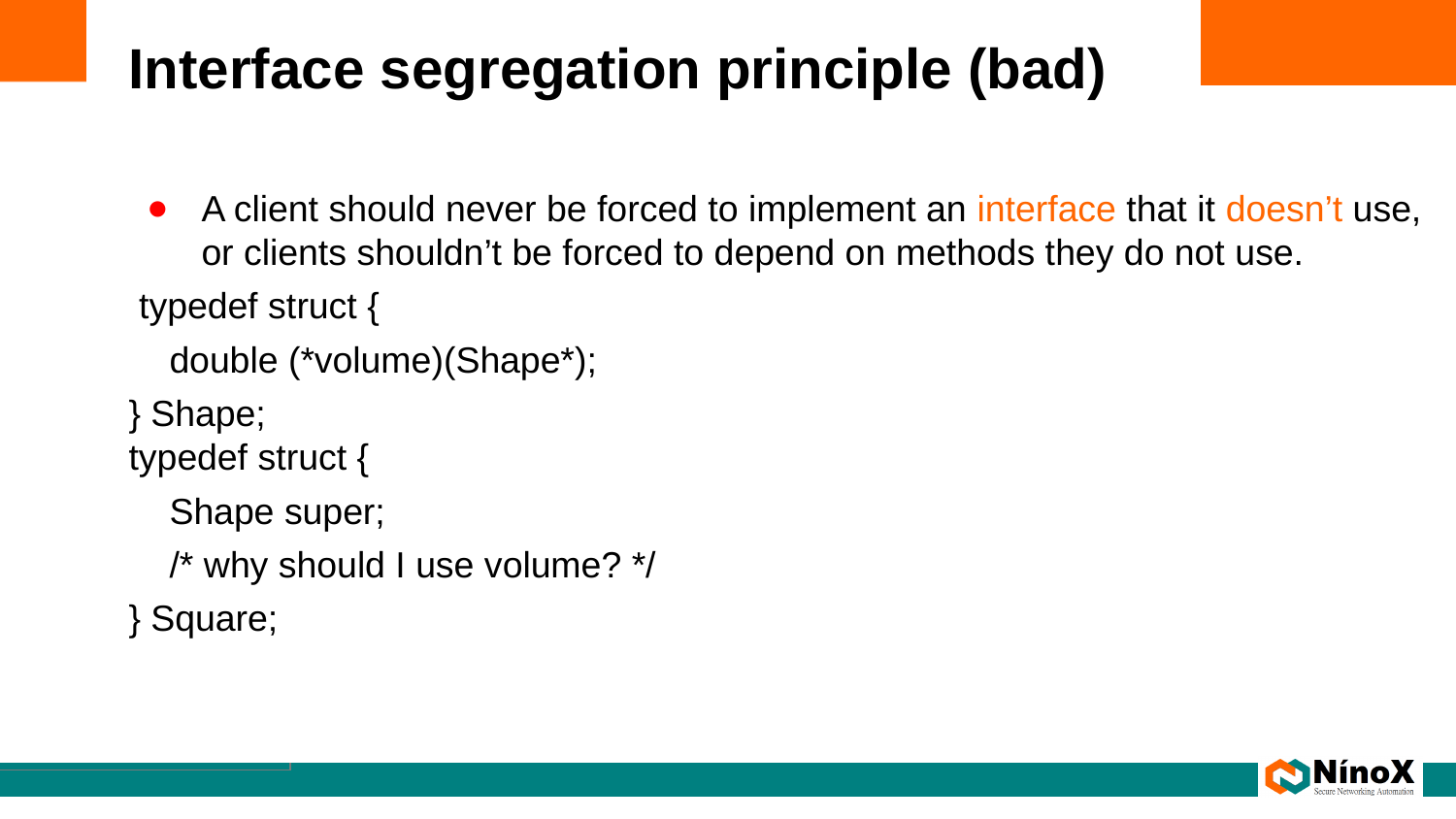

# Interface segregation principle (bad)
A client should never be forced to implement an interface that it doesn’t use, or clients shouldn’t be forced to depend on methods they do not use.
 typedef struct {
    double (*volume)(Shape*);
} Shape;
typedef struct {
    Shape super;
    /* why should I use volume? */
} Square;